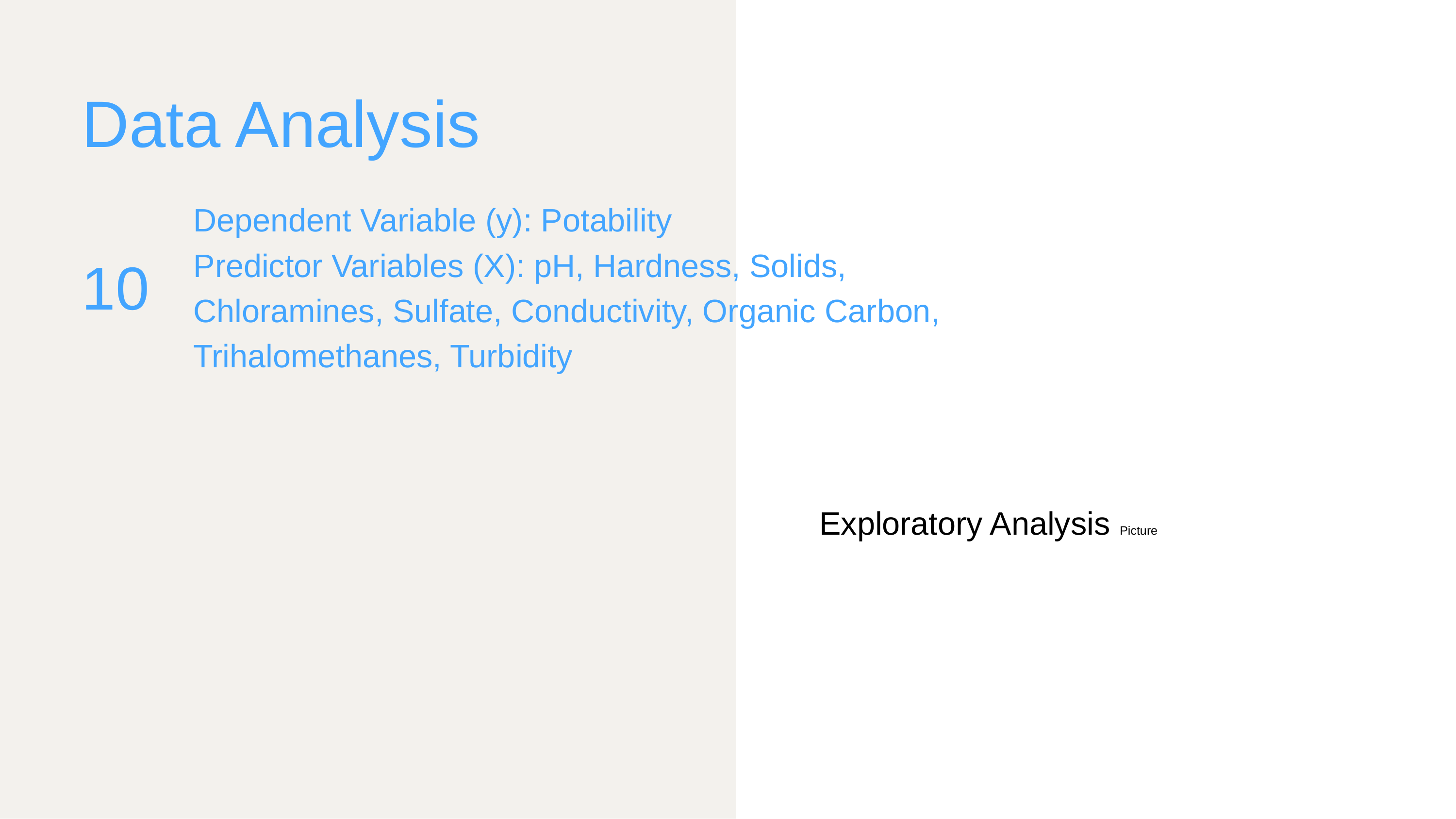

Data Analysis
Dependent Variable (y): Potability
Predictor Variables (X): pH, Hardness, Solids, Chloramines, Sulfate, Conductivity, Organic Carbon, Trihalomethanes, Turbidity
10

Exploratory Analysis Picture